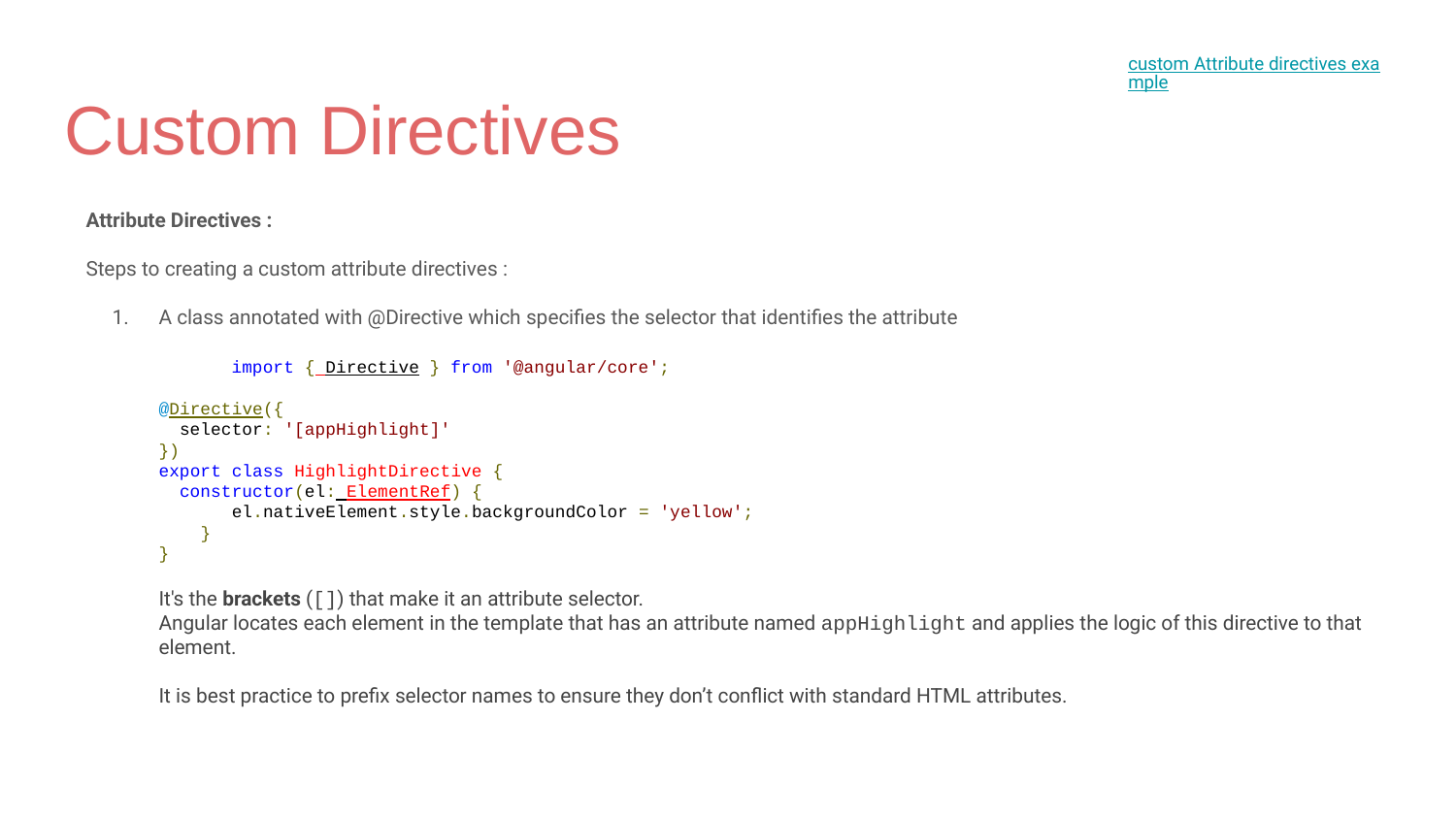

custom Attribute directives example
# Custom Directives
Attribute Directives :

Steps to creating a custom attribute directives :

A class annotated with @Directive which specifies the selector that identifies the attribute

	import { Directive } from '@angular/core';

@Directive({
  selector: '[appHighlight]'
})
export class HighlightDirective {
  constructor(el: ElementRef) {
       el.nativeElement.style.backgroundColor = 'yellow';
    }
}

It's the brackets ([]) that make it an attribute selector.
Angular locates each element in the template that has an attribute named appHighlight and applies the logic of this directive to that element.

It is best practice to prefix selector names to ensure they don’t conflict with standard HTML attributes.